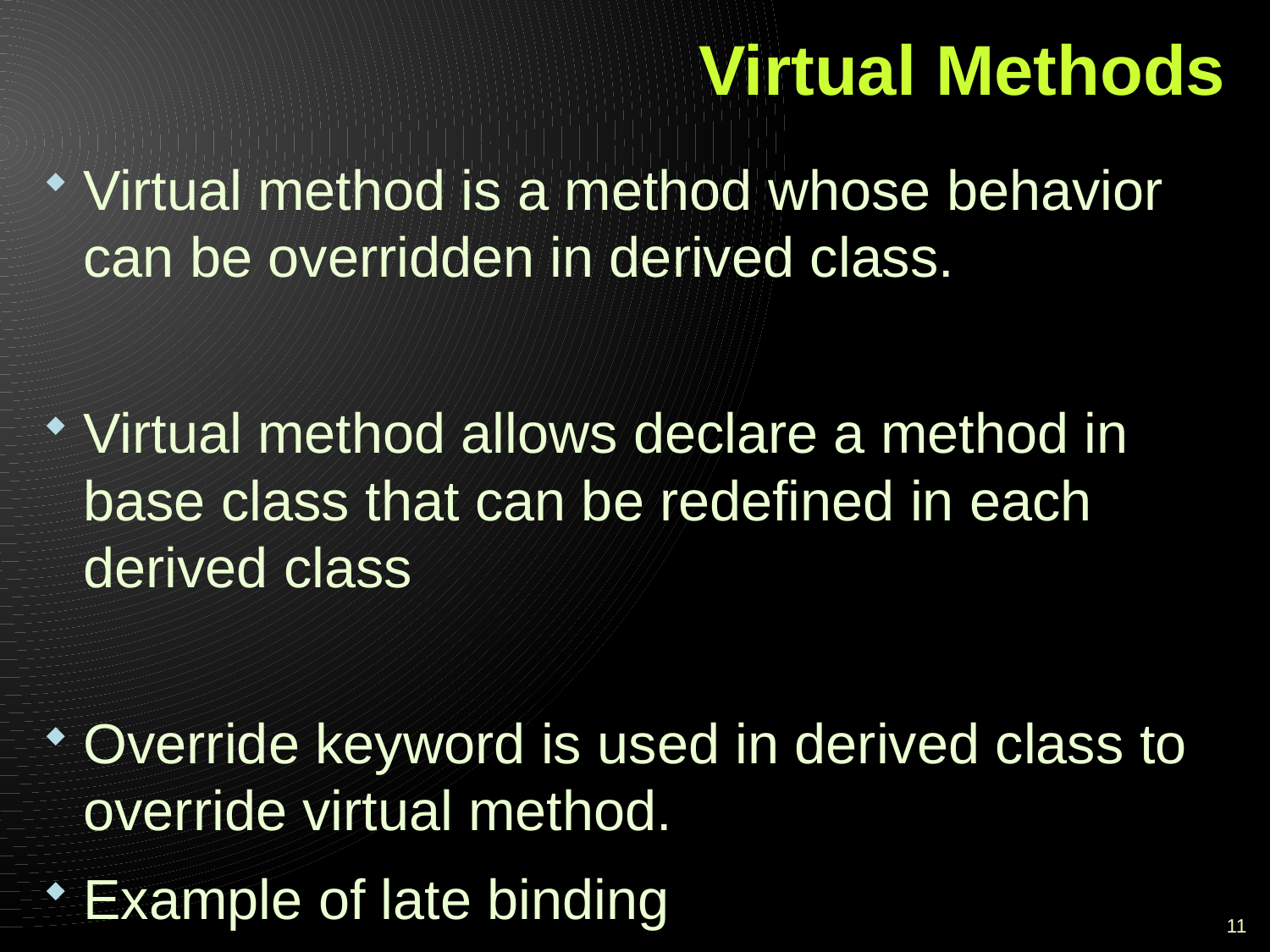

# Virtual Methods
Virtual method is a method whose behavior can be overridden in derived class.

Virtual method allows declare a method in base class that can be redefined in each derived class

Override keyword is used in derived class to override virtual method.
Example of late binding

11